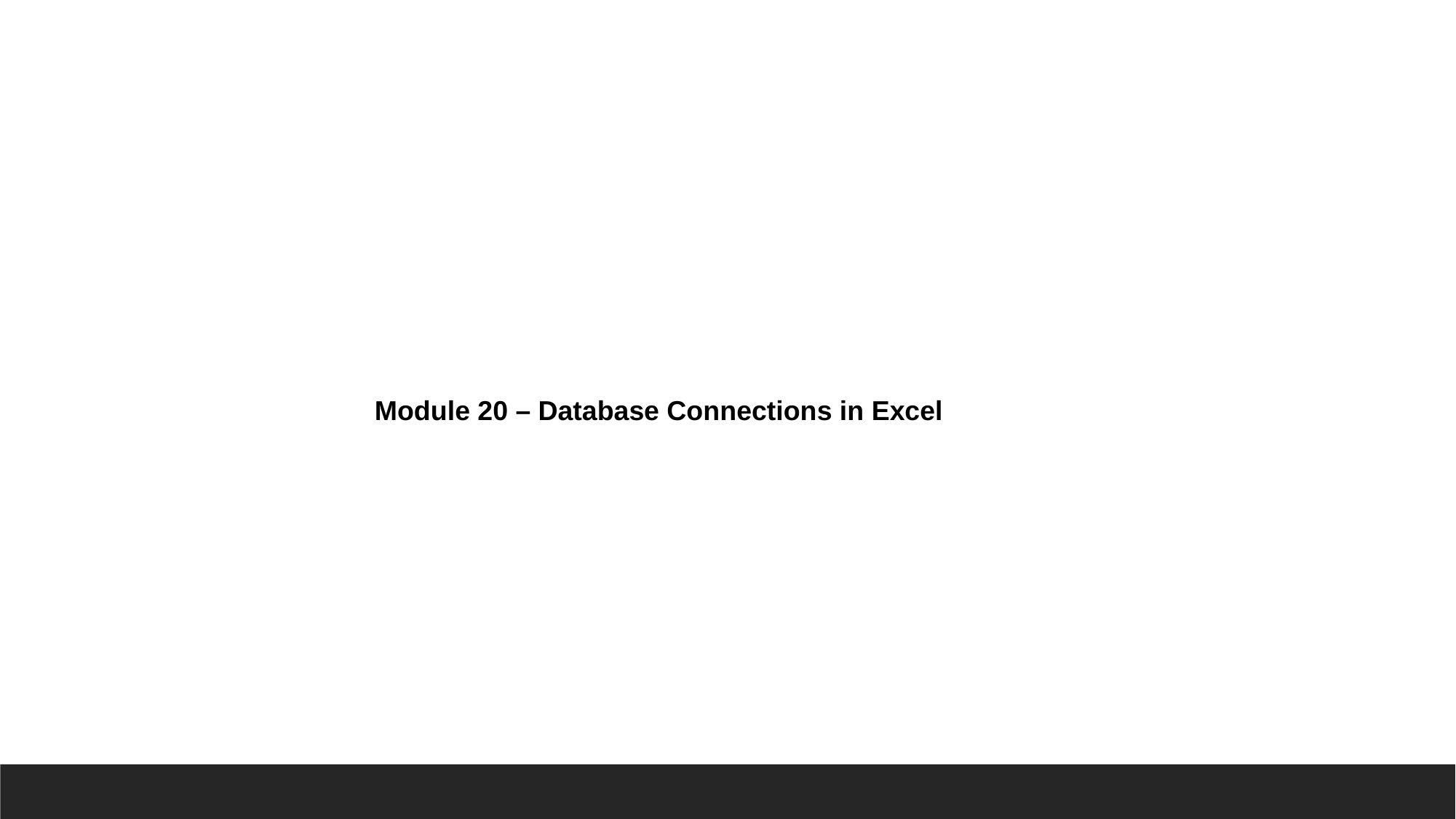

Module 20 – Database Connections in Excel